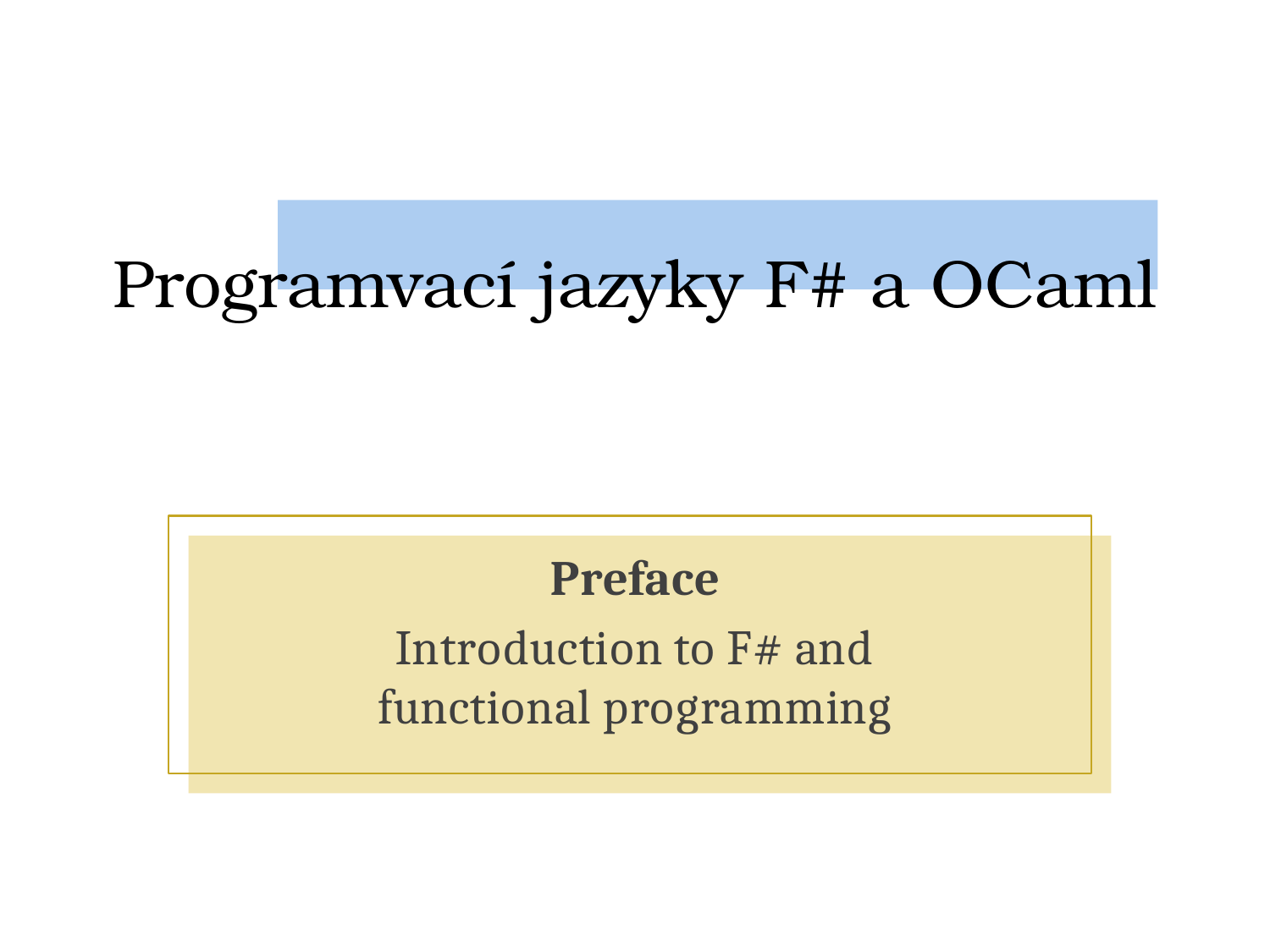

# Programvací jazyky F# a OCaml
Preface
Introduction to F# and
functional programming